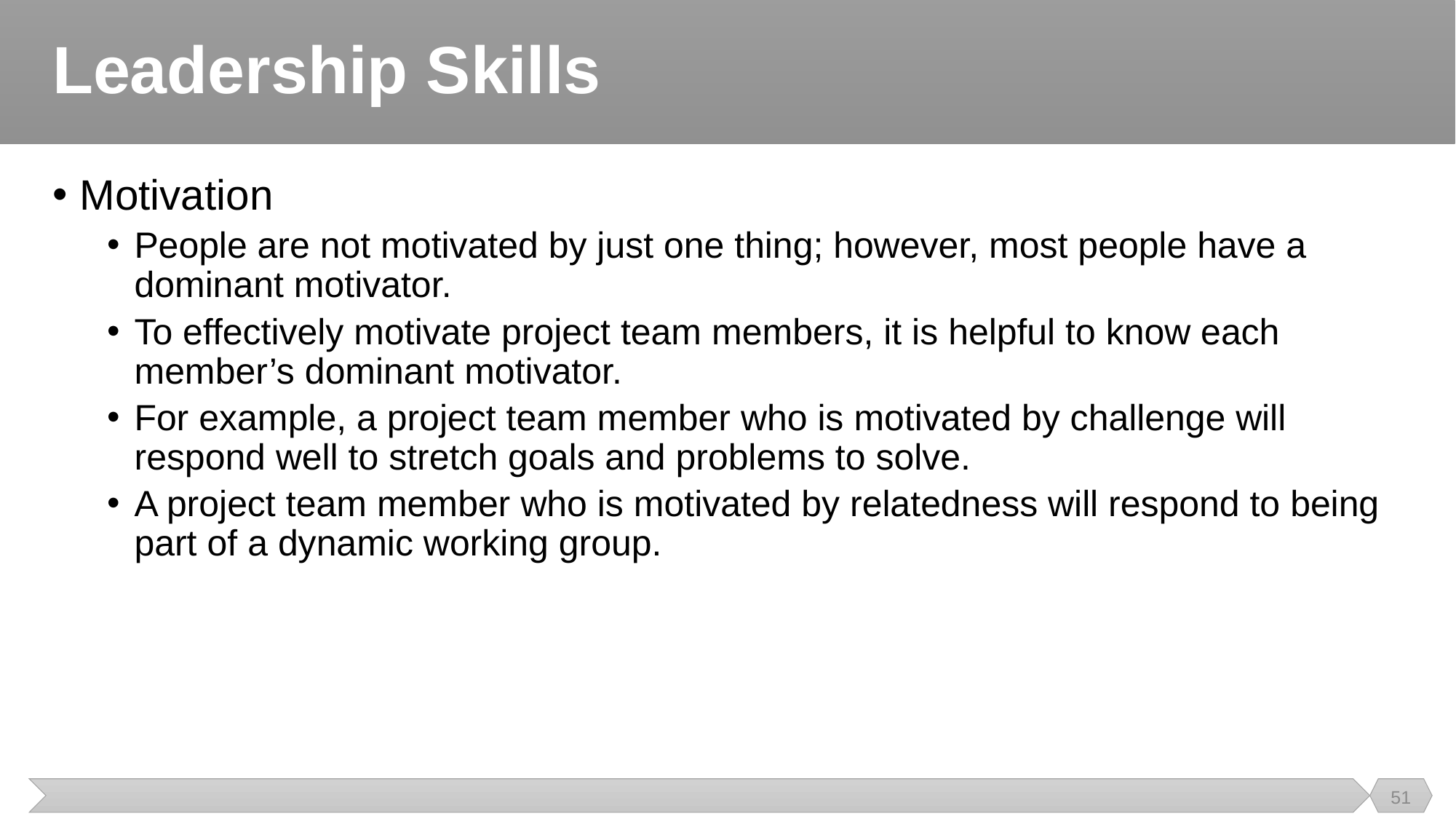

# Leadership Skills
Motivation
People are not motivated by just one thing; however, most people have a dominant motivator.
To effectively motivate project team members, it is helpful to know each member’s dominant motivator.
For example, a project team member who is motivated by challenge will respond well to stretch goals and problems to solve.
A project team member who is motivated by relatedness will respond to being part of a dynamic working group.
51